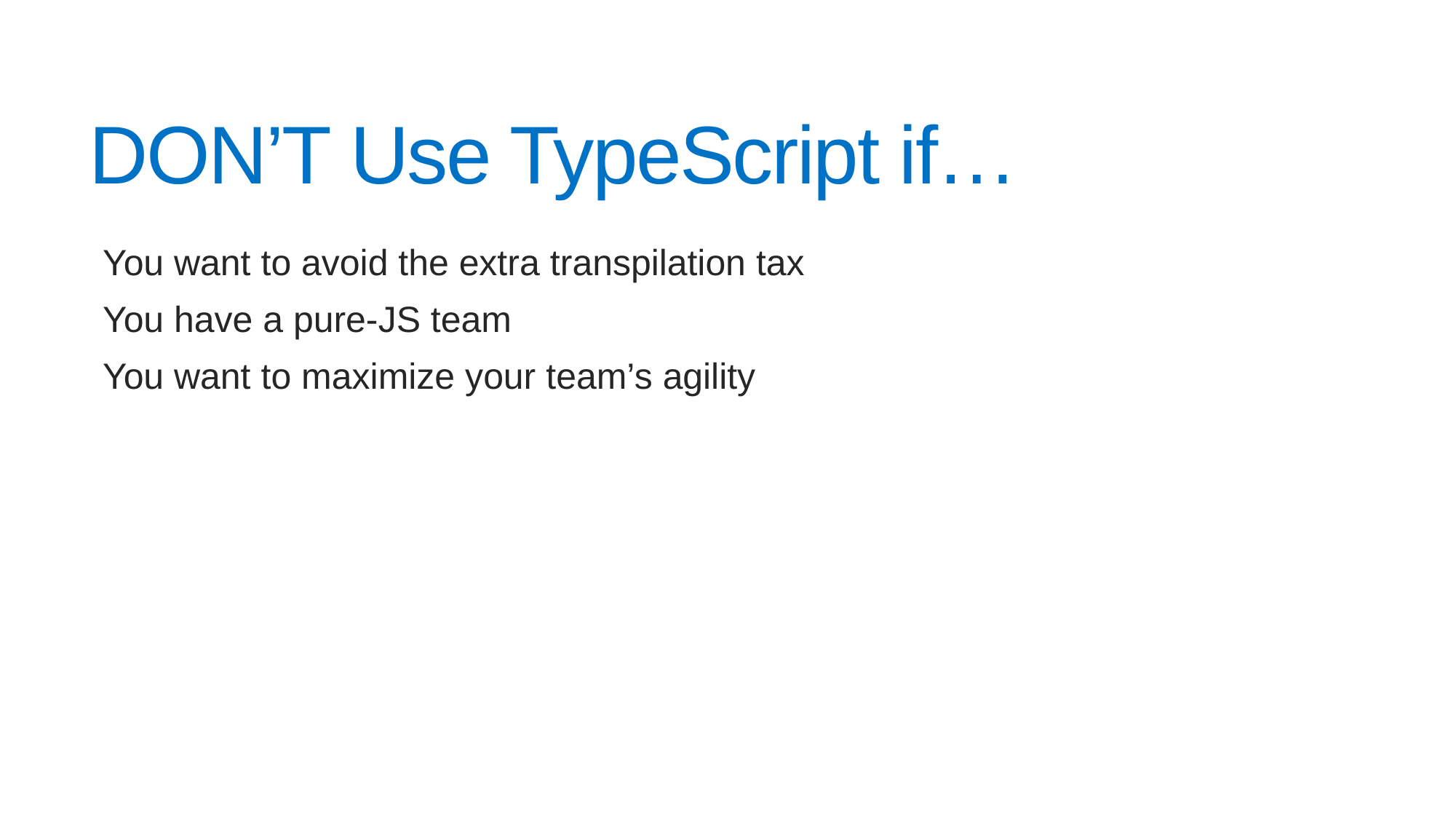

# DON’T Use TypeScript if…
You want to avoid the extra transpilation tax
You have a pure-JS team
You want to maximize your team’s agility